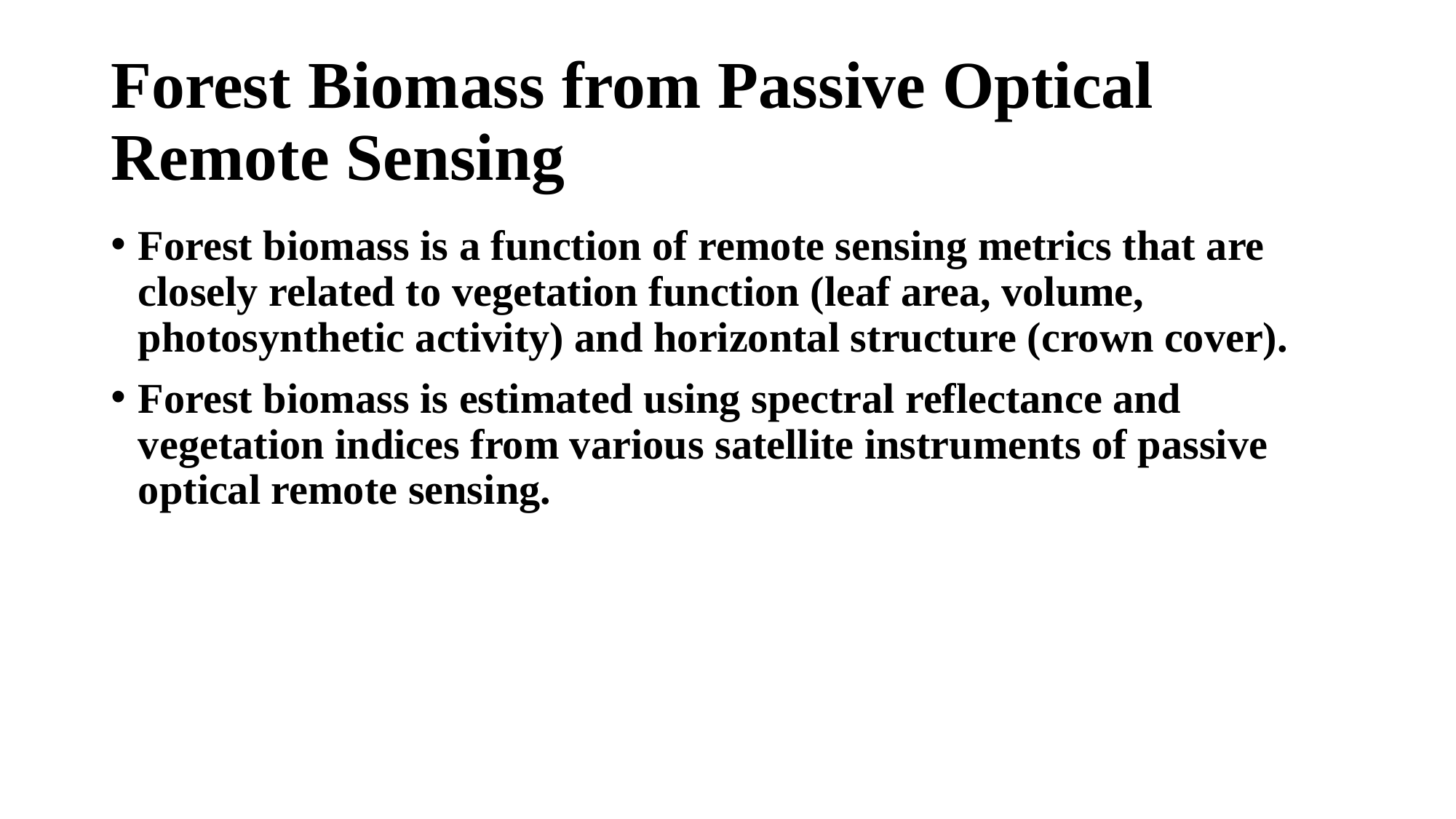

# Forest Biomass from Passive Optical Remote Sensing
Forest biomass is a function of remote sensing metrics that are closely related to vegetation function (leaf area, volume, photosynthetic activity) and horizontal structure (crown cover).
Forest biomass is estimated using spectral reflectance and vegetation indices from various satellite instruments of passive optical remote sensing.